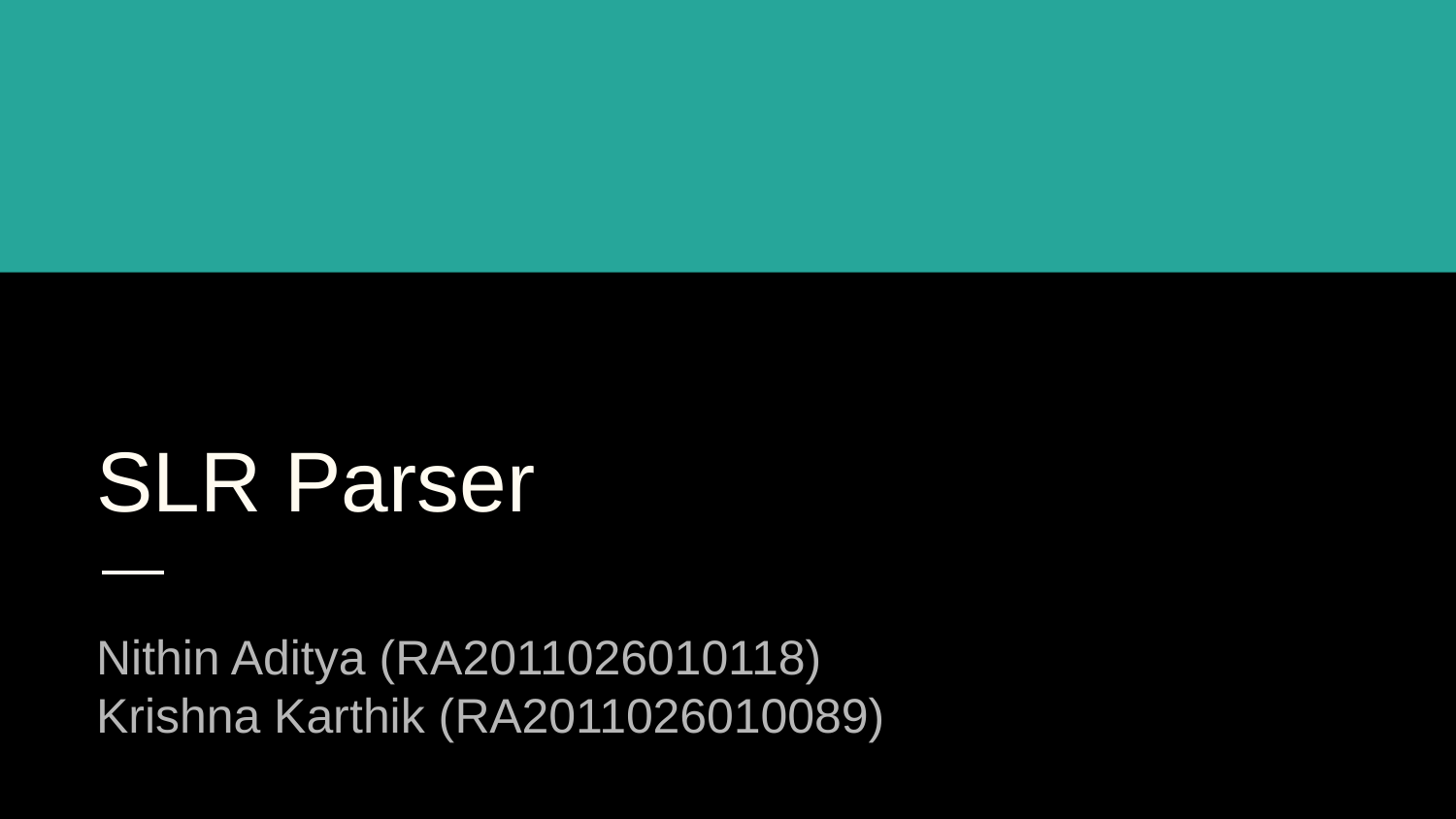

# SLR Parser
Nithin Aditya (RA2011026010118)
Krishna Karthik (RA2011026010089)